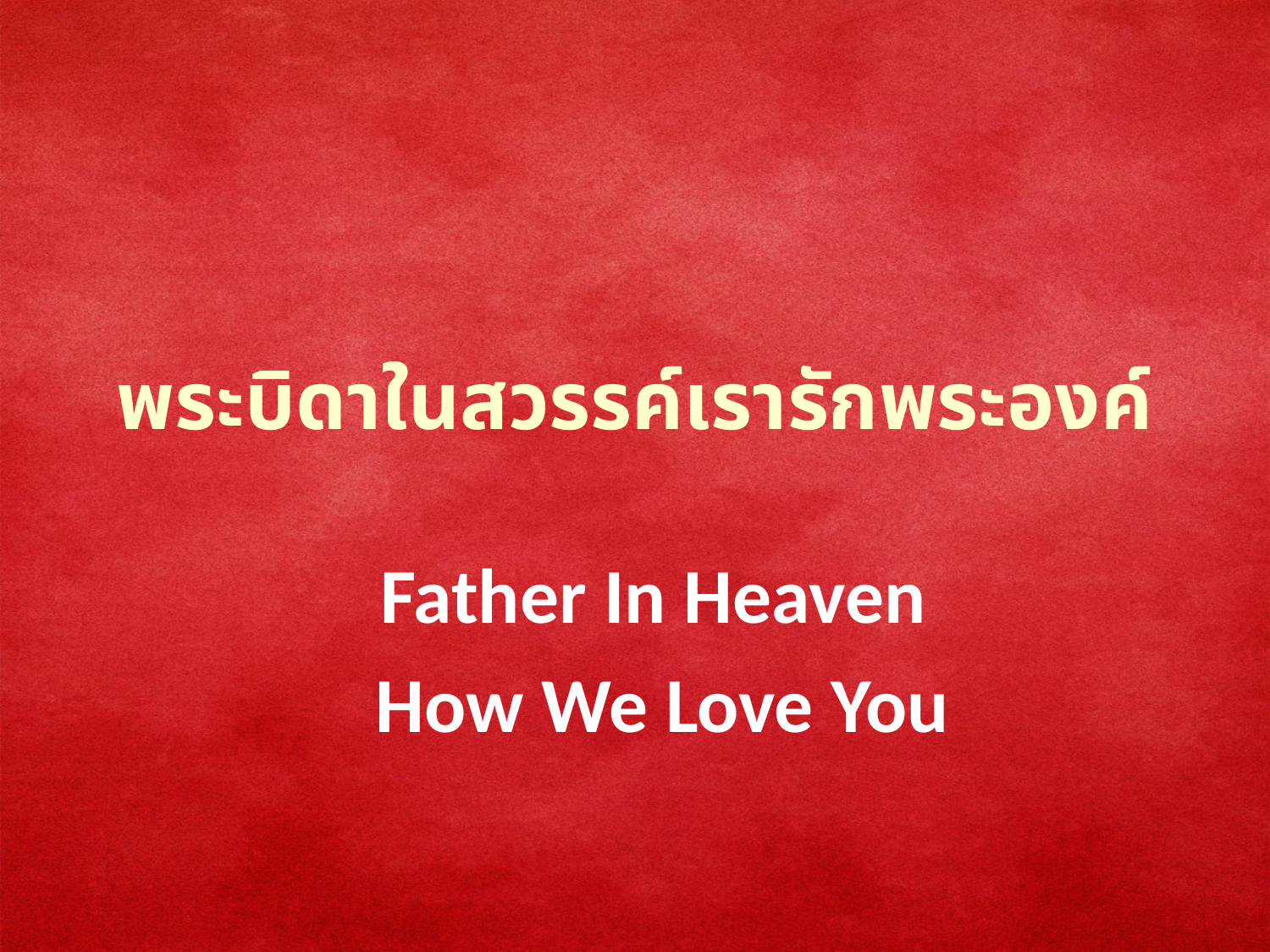

# พระบิดาในสวรรค์เรารักพระองค์
Father In Heaven
How We Love You